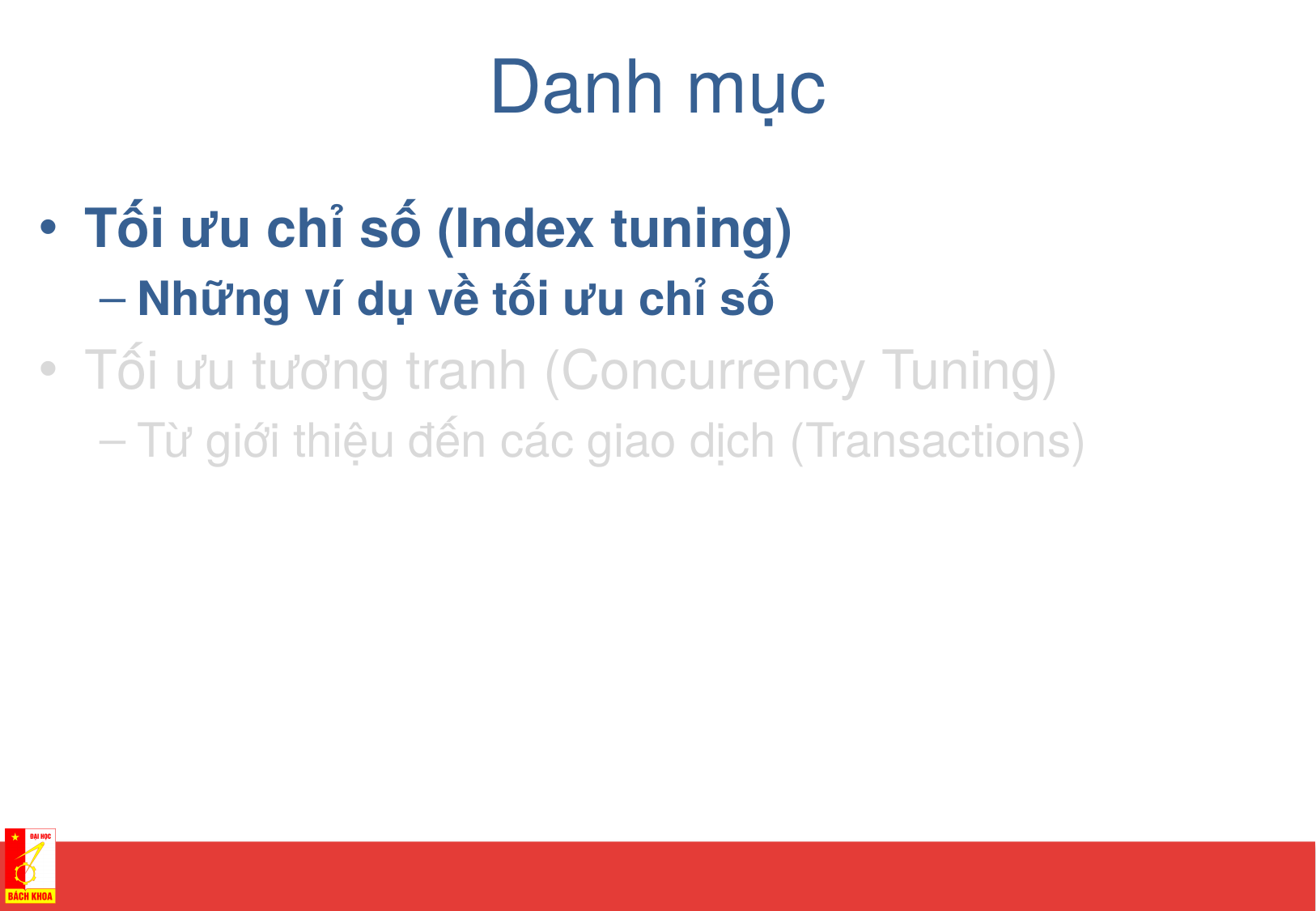

# Danh mục
Tối ưu chỉ số (Index tuning)
Những ví dụ về tối ưu chỉ số
Tối ưu tương tranh (Concurrency Tuning)
Từ giới thiệu đến các giao dịch (Transactions)